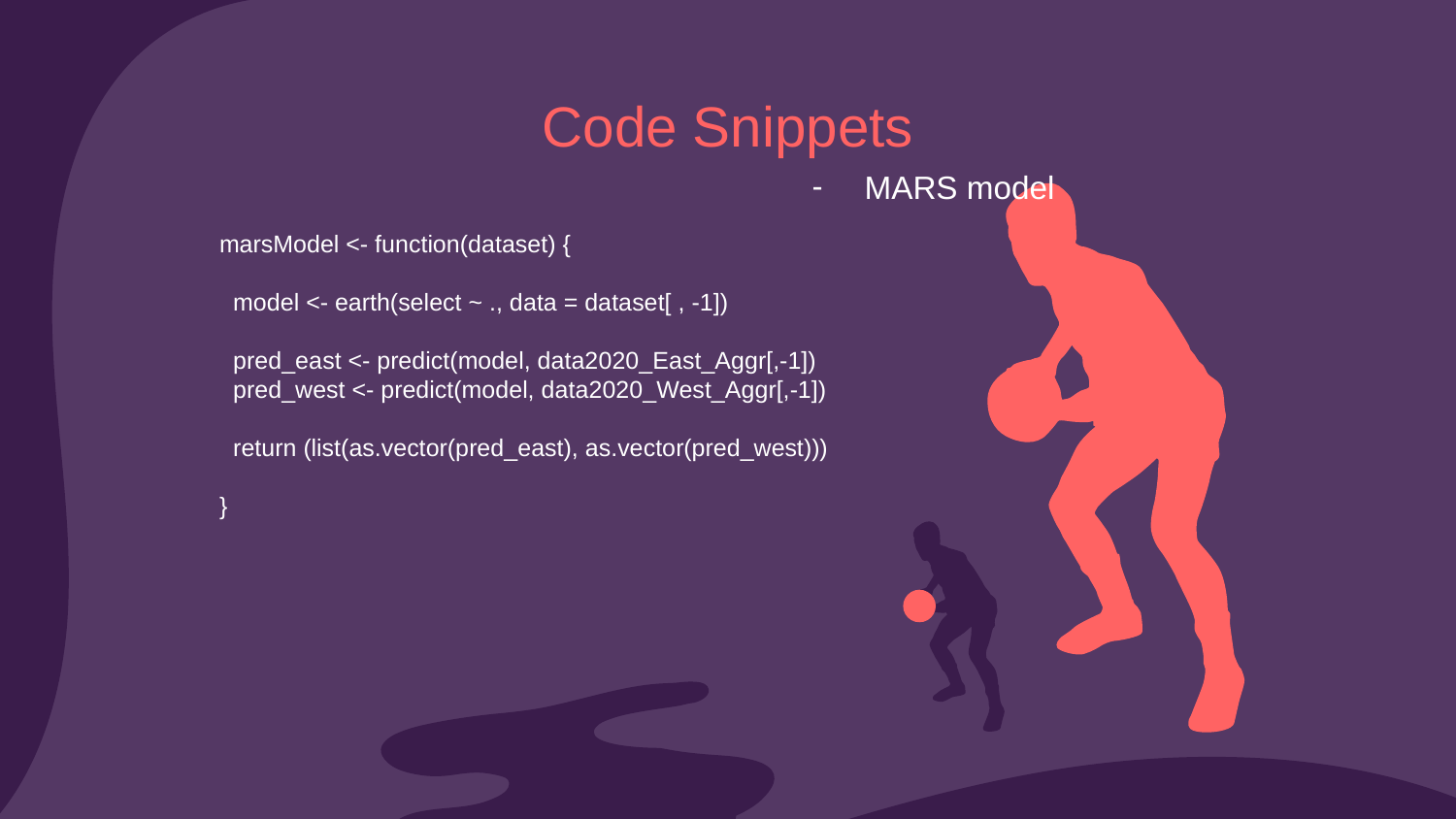

# Code Snippets
MARS model

 marsModel <- function(dataset) {

   model <- earth(select ~ ., data = dataset[ , -1])

   pred_east <- predict(model, data2020_East_Aggr[,-1])
   pred_west <- predict(model, data2020_West_Aggr[,-1])

   return (list(as.vector(pred_east), as.vector(pred_west)))

 }